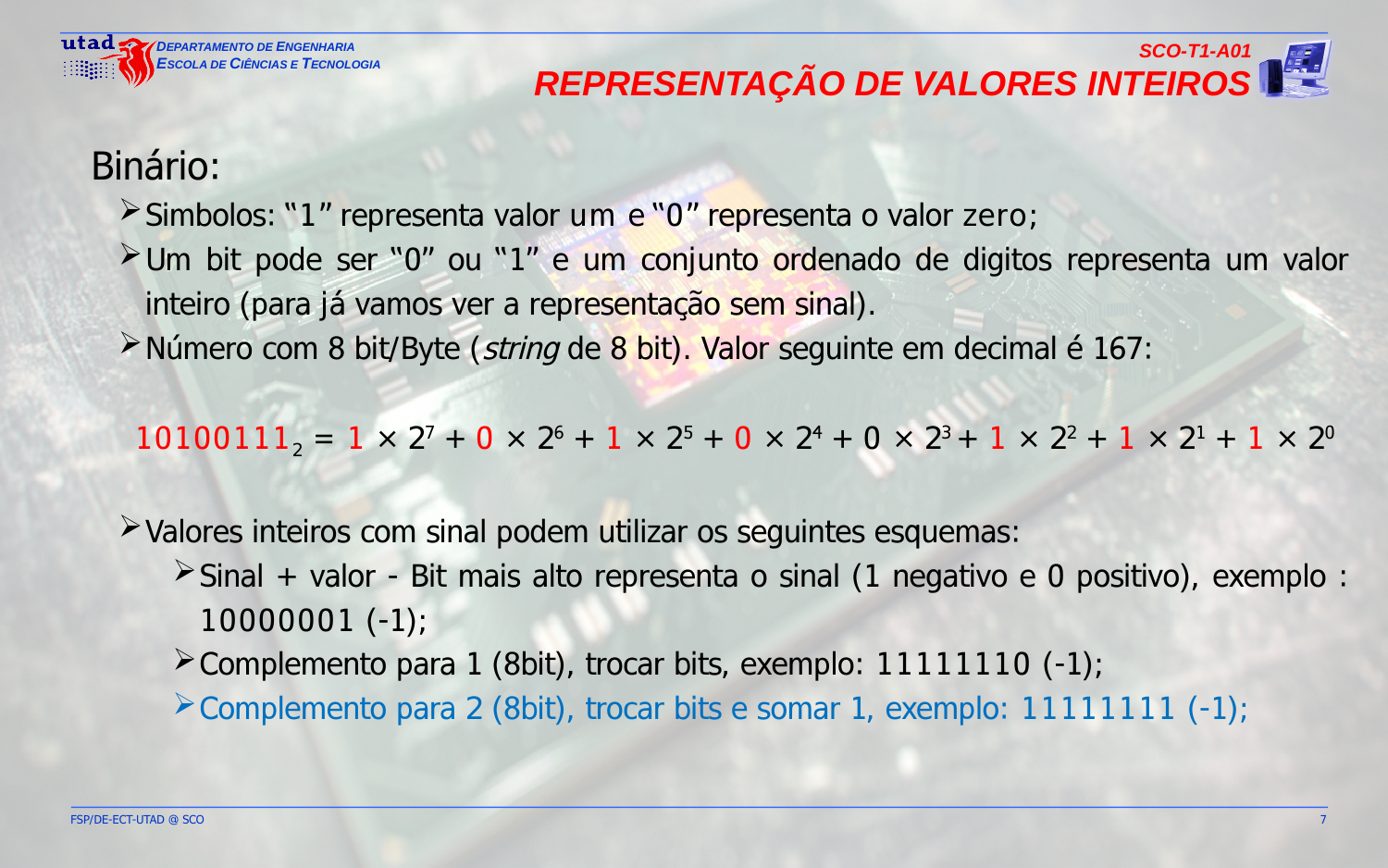

SCO-T1-A01
Representação de valores Inteiros
Binário:
Simbolos: “1” representa valor um e “0” representa o valor zero;
Um bit pode ser “0” ou “1” e um conjunto ordenado de digitos representa um valor inteiro (para já vamos ver a representação sem sinal).
Número com 8 bit/Byte (string de 8 bit). Valor seguinte em decimal é 167:

101001112 = 1 × 27 + 0 × 26 + 1 × 25 + 0 × 24 + 0 × 23 + 1 × 22 + 1 × 21 + 1 × 20

Valores inteiros com sinal podem utilizar os seguintes esquemas:
Sinal + valor - Bit mais alto representa o sinal (1 negativo e 0 positivo), exemplo : 10000001 (-1);
Complemento para 1 (8bit), trocar bits, exemplo: 11111110 (-1);
Complemento para 2 (8bit), trocar bits e somar 1, exemplo: 11111111 (-1);